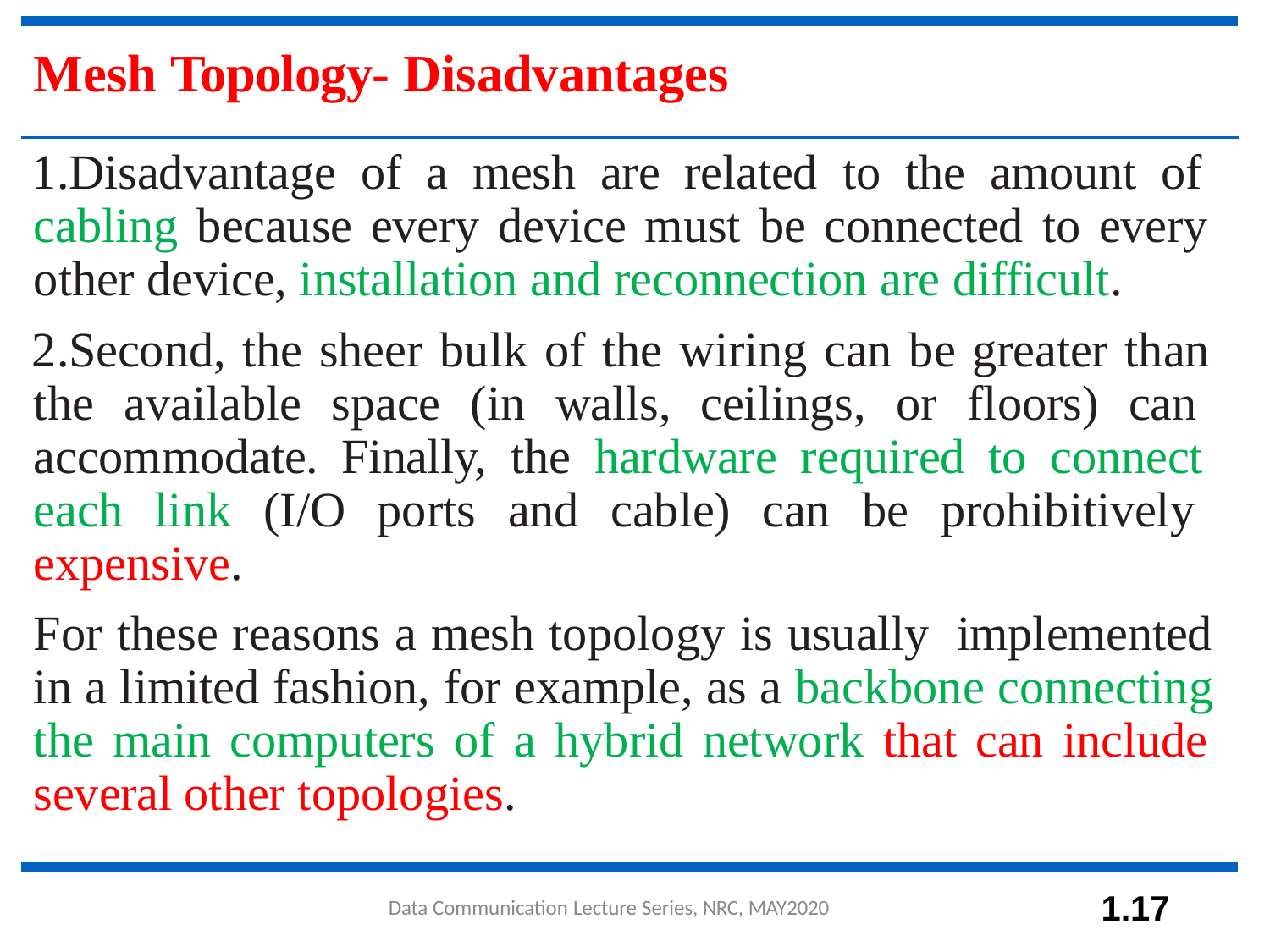

# Mesh Topology- Disadvantages

Disadvantage of a mesh are related to the amount of  cabling because every device must be connected to every  other device, installation and reconnection are difficult.
Second, the sheer bulk of the wiring can be greater than  the available space (in walls, ceilings, or floors) can  accommodate. Finally, the hardware required to connect  each link (I/O ports and cable) can be prohibitively  expensive.
For these reasons a mesh topology is usually implemented  in a limited fashion, for example, as a backbone connecting  the main computers of a hybrid network that can include  several other topologies.

1.17
Data Communication Lecture Series, NRC, MAY2020